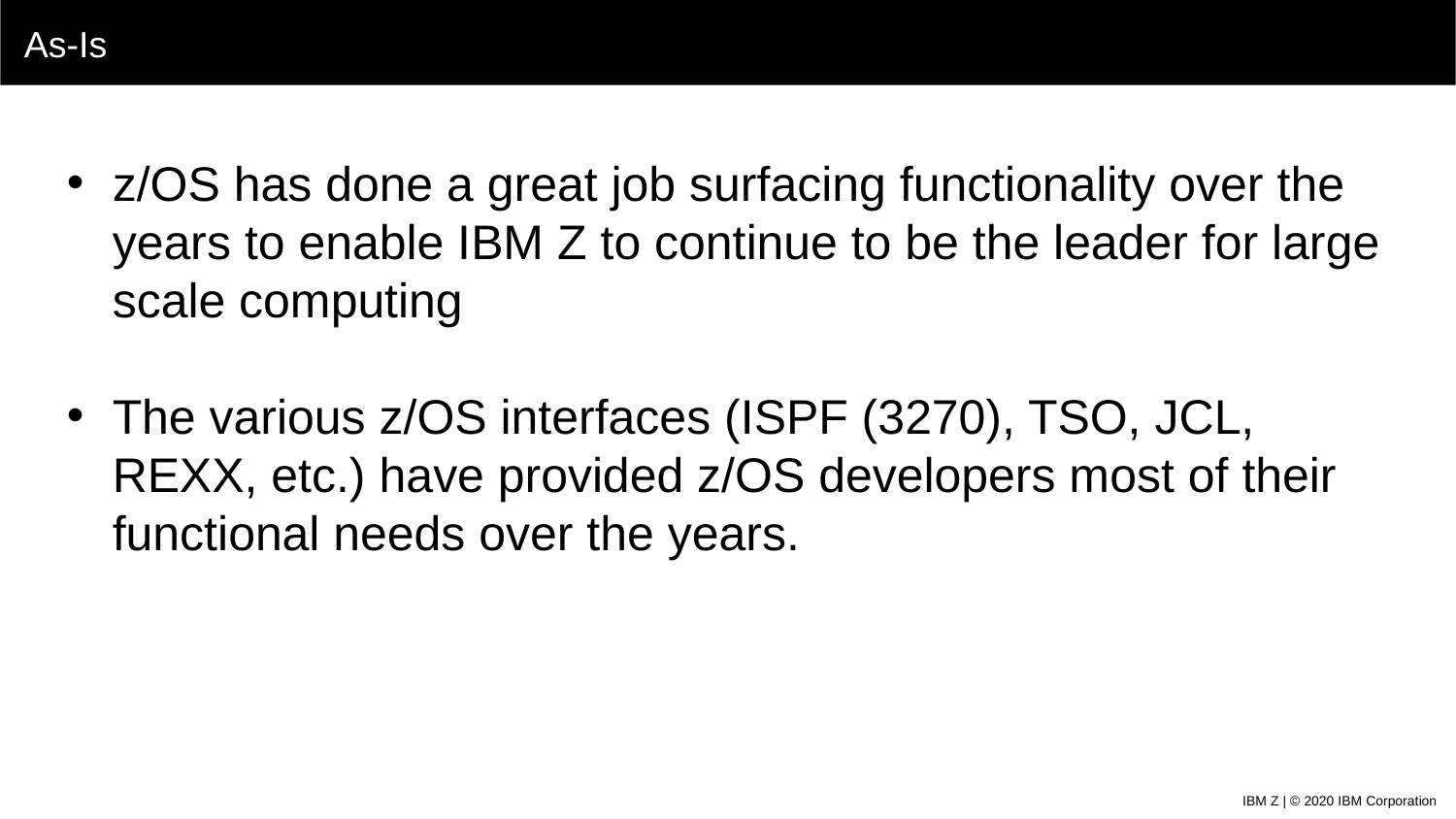

As-Is
z/OS has done a great job surfacing functionality over the years to enable IBM Z to continue to be the leader for large scale computing

The various z/OS interfaces (ISPF (3270), TSO, JCL, REXX, etc.) have provided z/OS developers most of their functional needs over the years.

IBM Z | © 2020 IBM Corporation